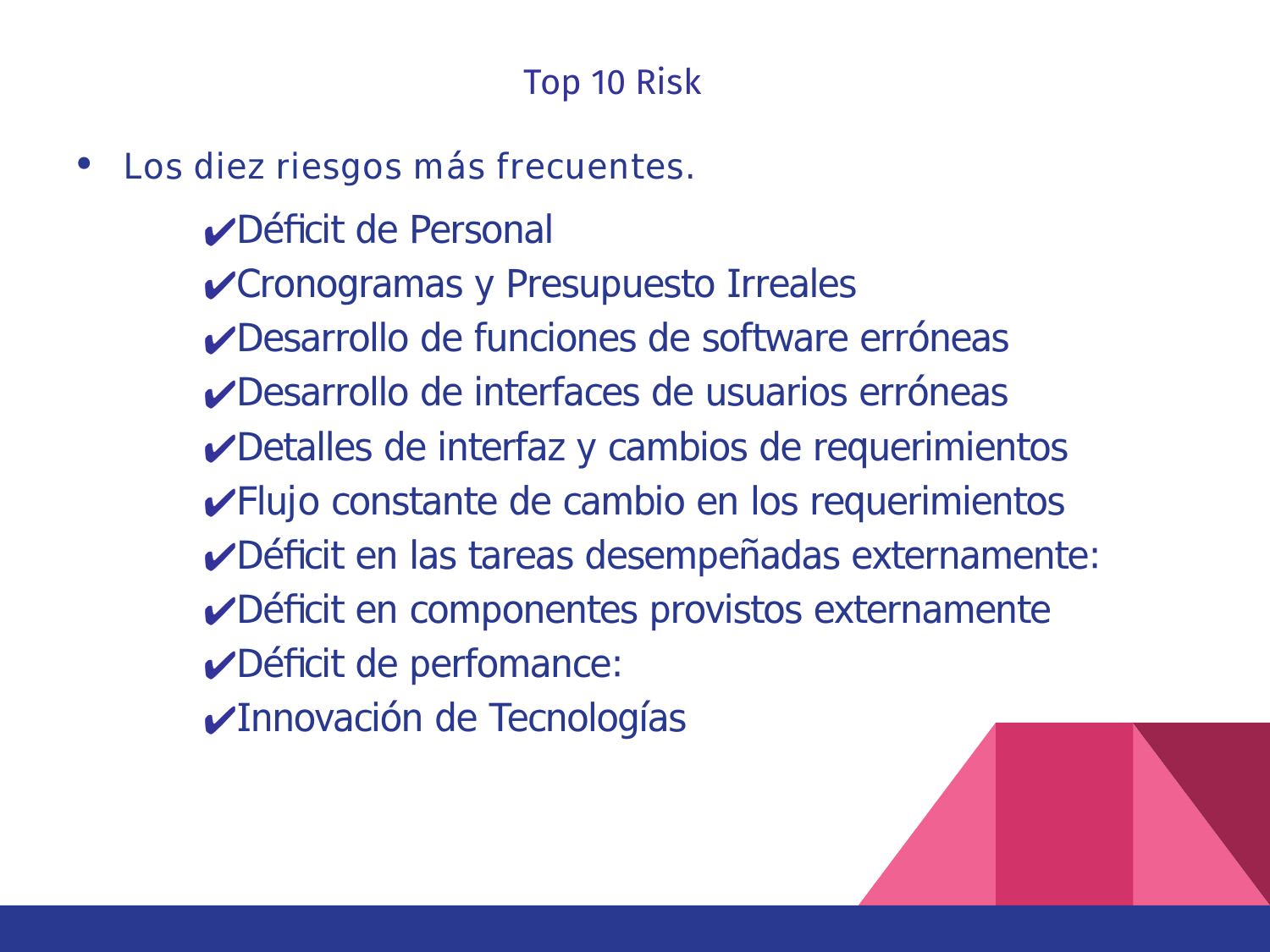

# Top 10 Risk
Los diez riesgos más frecuentes.
Déficit de Personal
Cronogramas y Presupuesto Irreales
Desarrollo de funciones de software erróneas
Desarrollo de interfaces de usuarios erróneas
Detalles de interfaz y cambios de requerimientos
Flujo constante de cambio en los requerimientos
Déficit en las tareas desempeñadas externamente:
Déficit en componentes provistos externamente
Déficit de perfomance:
Innovación de Tecnologías